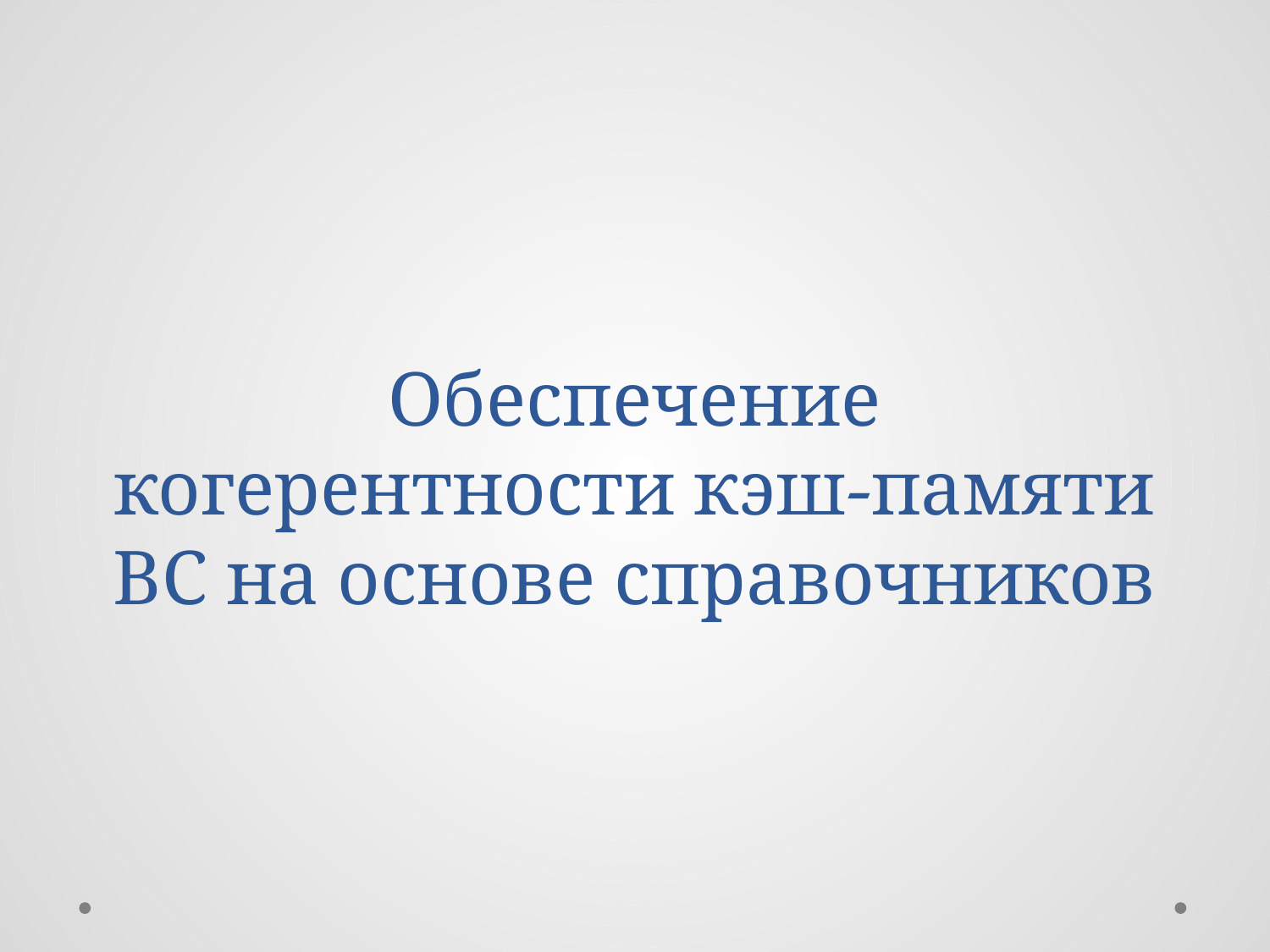

# Обеспечение когерентности кэш-памяти ВС на основе справочников